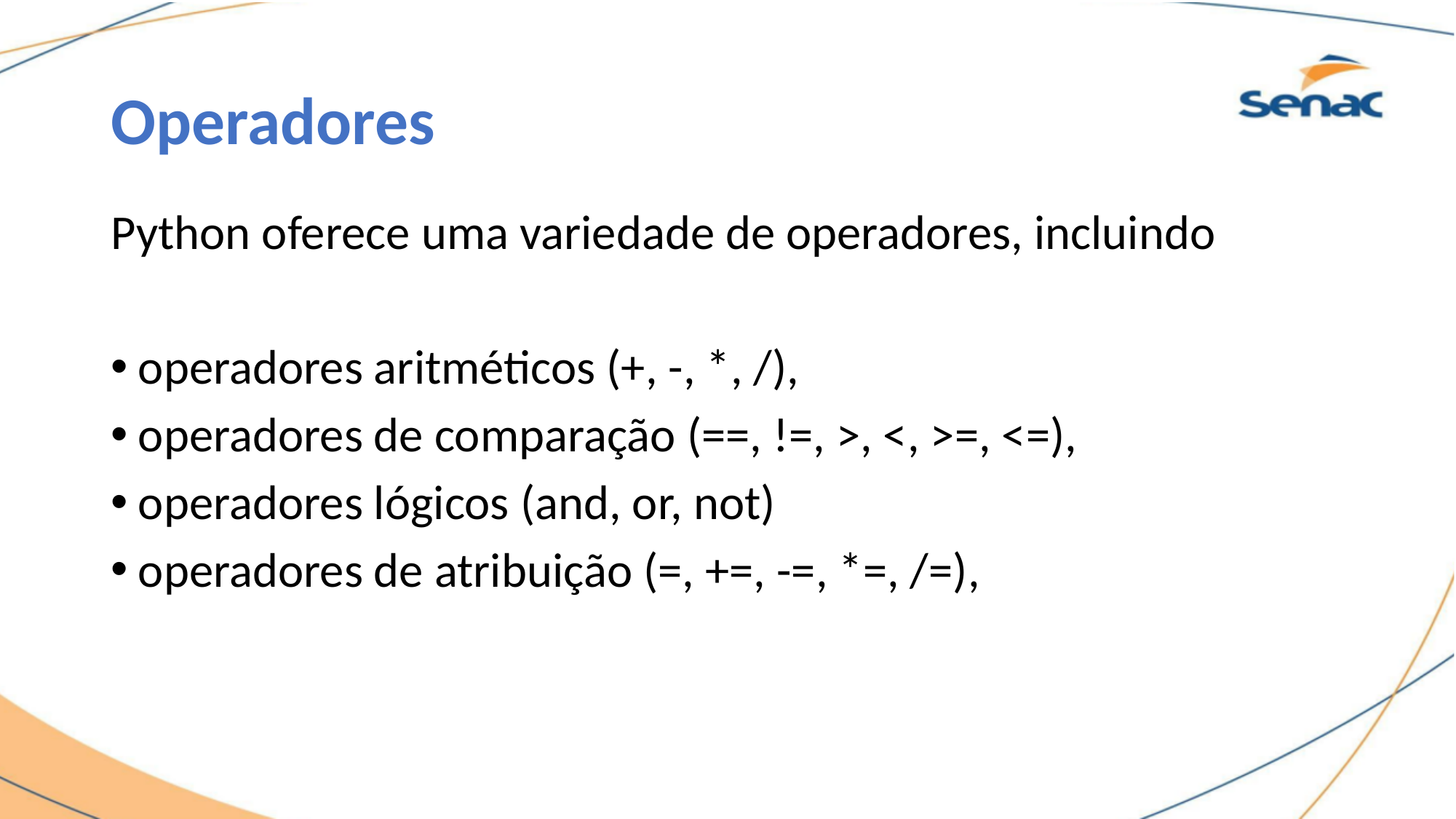

# Operadores
Python oferece uma variedade de operadores, incluindo

operadores aritméticos (+, -, *, /),
operadores de comparação (==, !=, >, <, >=, <=),
operadores lógicos (and, or, not)
operadores de atribuição (=, +=, -=, *=, /=),